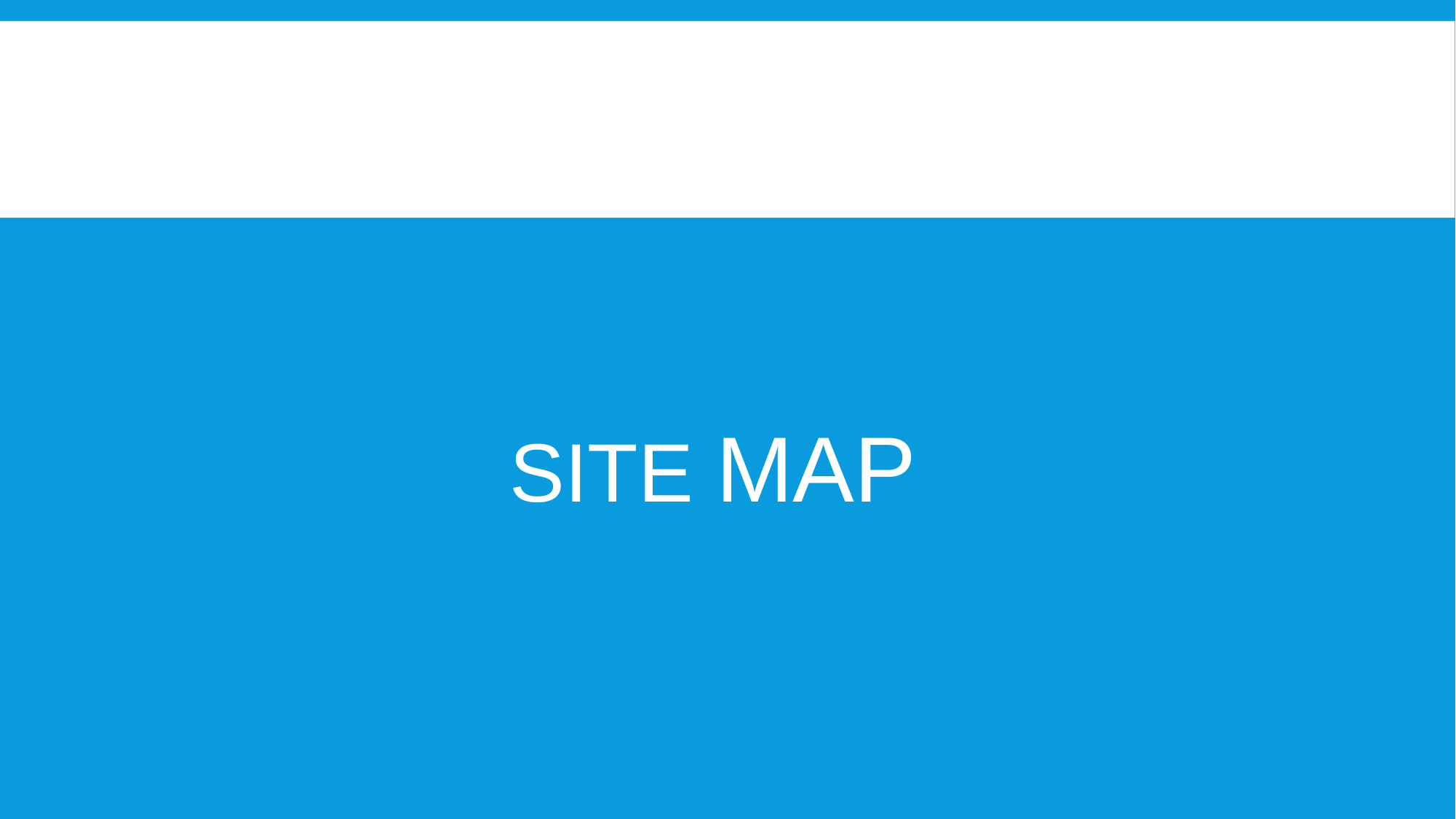

STAFFS
ADD PRODUCT
STORE
MAINTENANCE
SUPPLIERS
ORDERS
SETTINGS
# SITE MAP
LOGIN
LANDING PAGE
URL
SIGN-UP